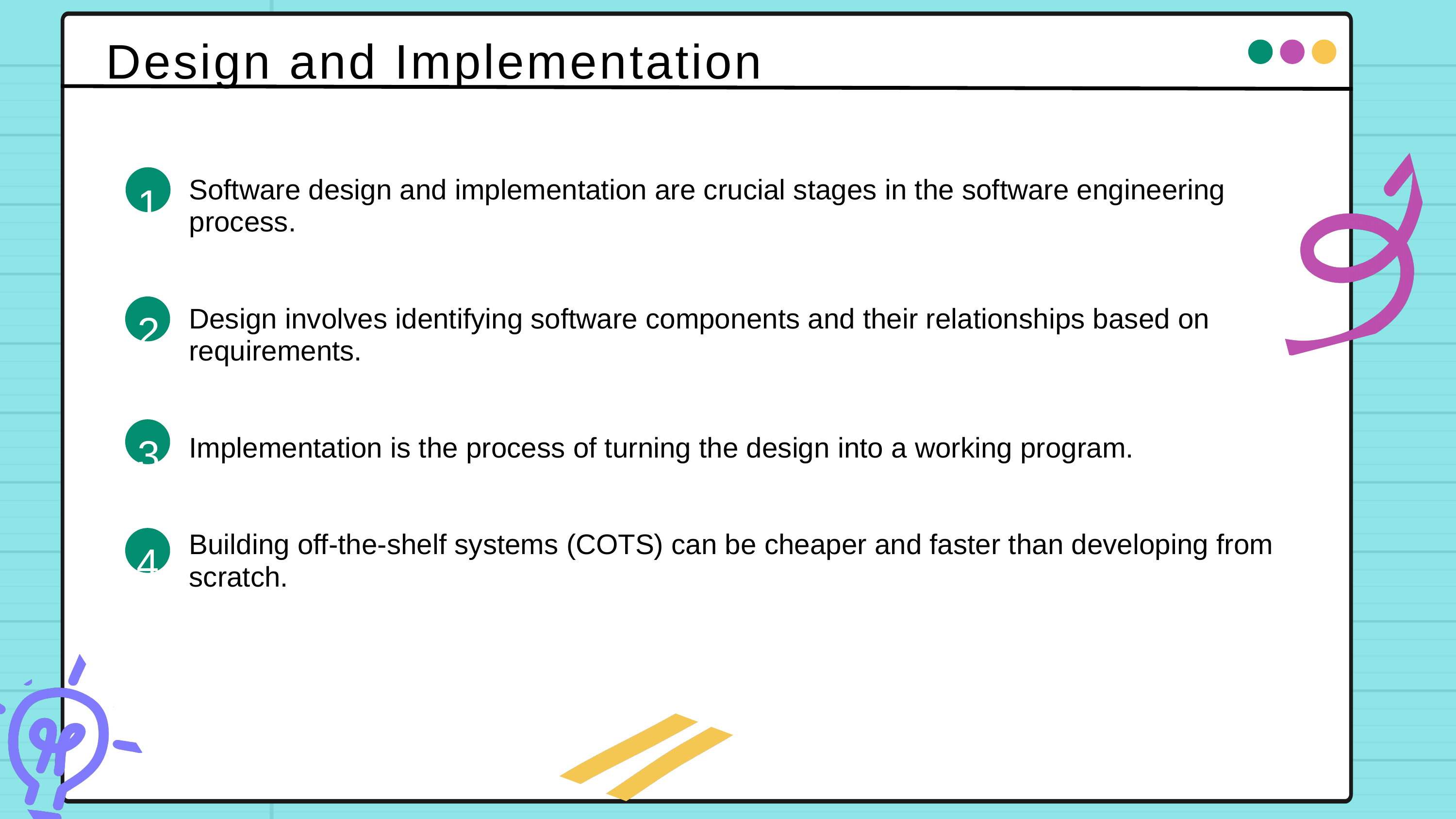

Design and Implementation

1

Software design and implementation are crucial stages in the software engineering process.

Design involves identifying software components and their relationships based on requirements.

Implementation is the process of turning the design into a working program.

Building off-the-shelf systems (COTS) can be cheaper and faster than developing from scratch.

2

3

4